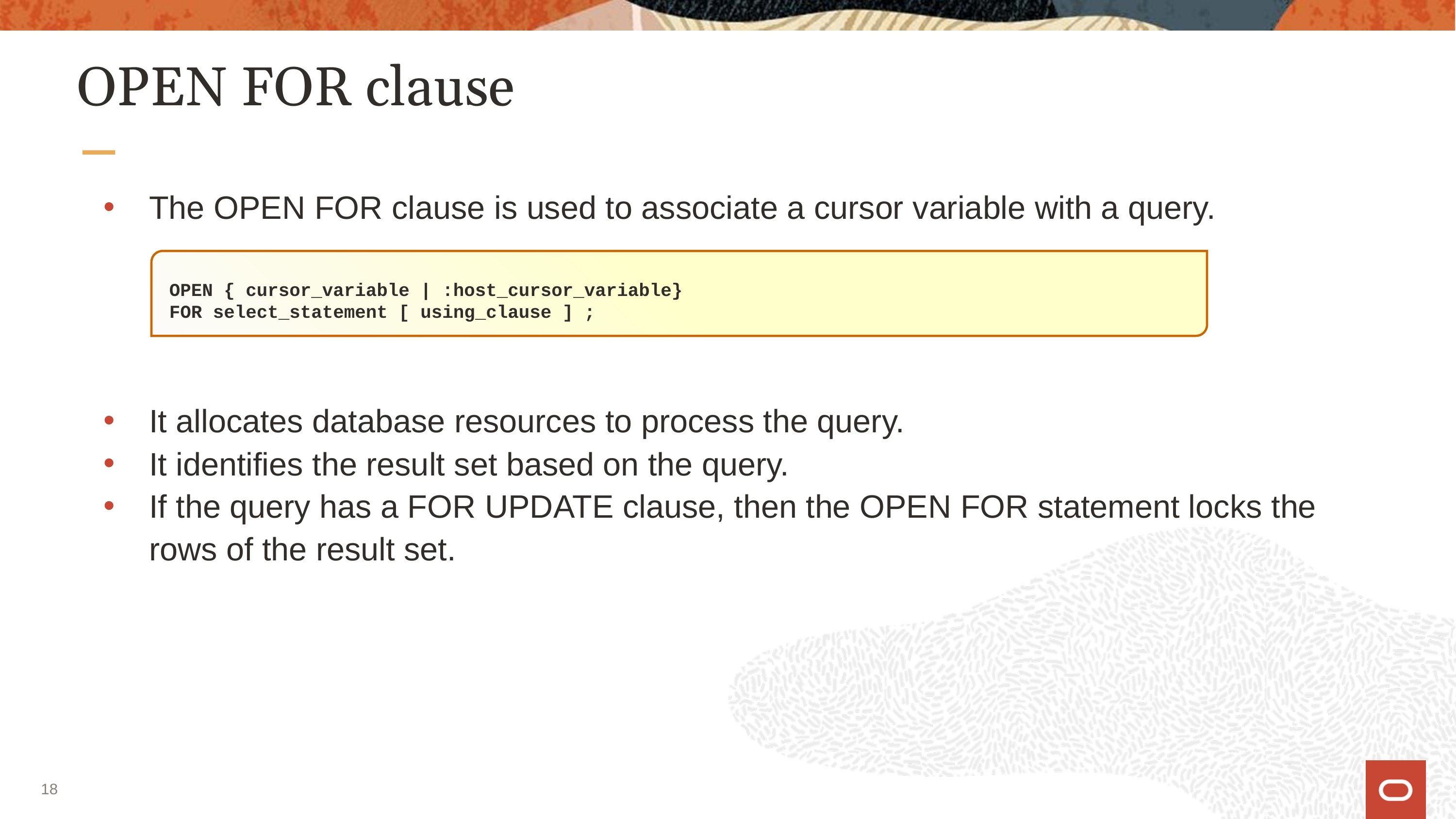

# OPEN FOR clause
The OPEN FOR clause is used to associate a cursor variable with a query.

It allocates database resources to process the query.
It identifies the result set based on the query.
If the query has a FOR UPDATE clause, then the OPEN FOR statement locks the rows of the result set.
OPEN { cursor_variable | :host_cursor_variable}
FOR select_statement [ using_clause ] ;